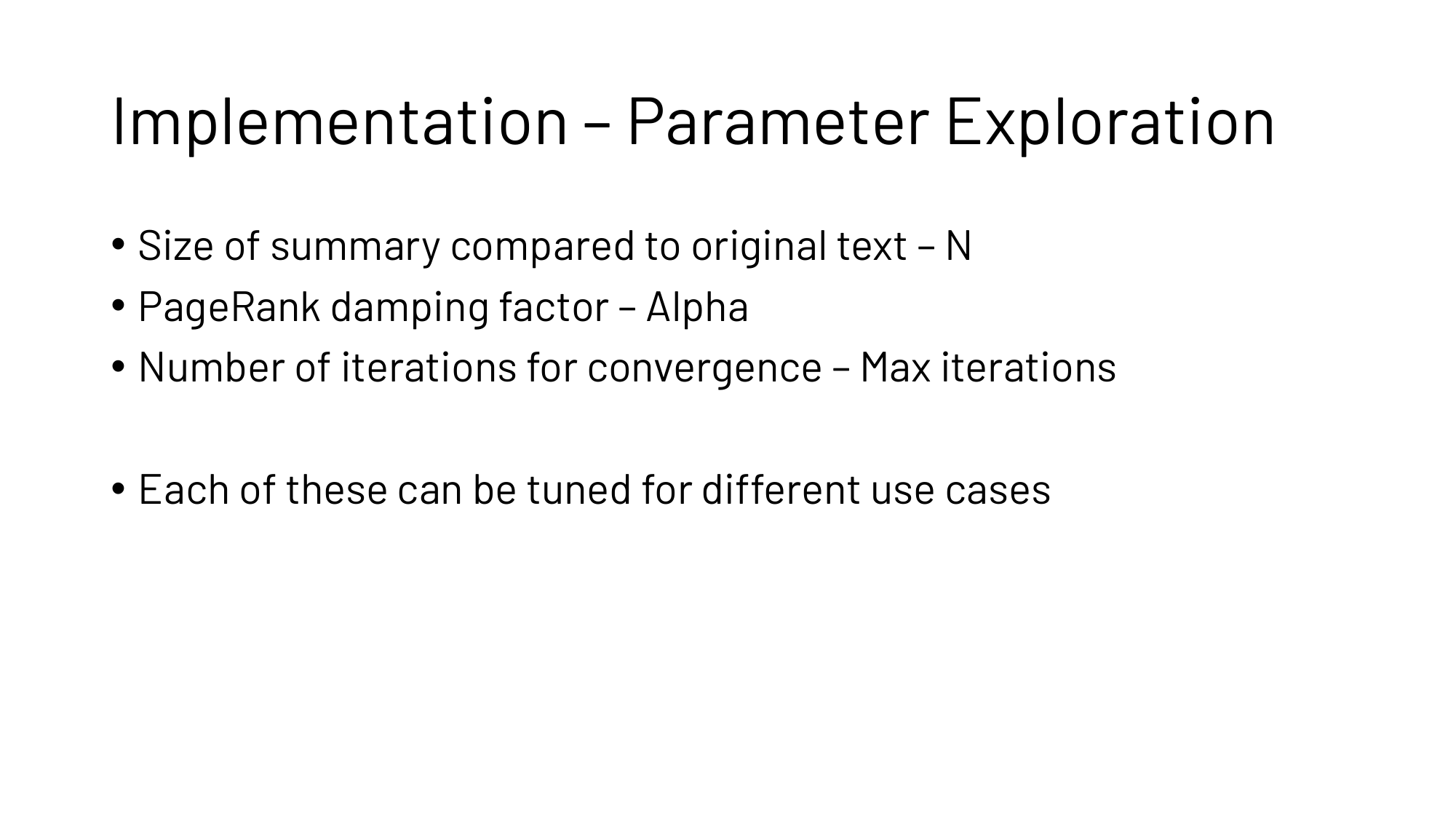

# Implementation – Parameter Exploration
Size of summary compared to original text – N
PageRank damping factor – Alpha
Number of iterations for convergence – Max iterations

Each of these can be tuned for different use cases